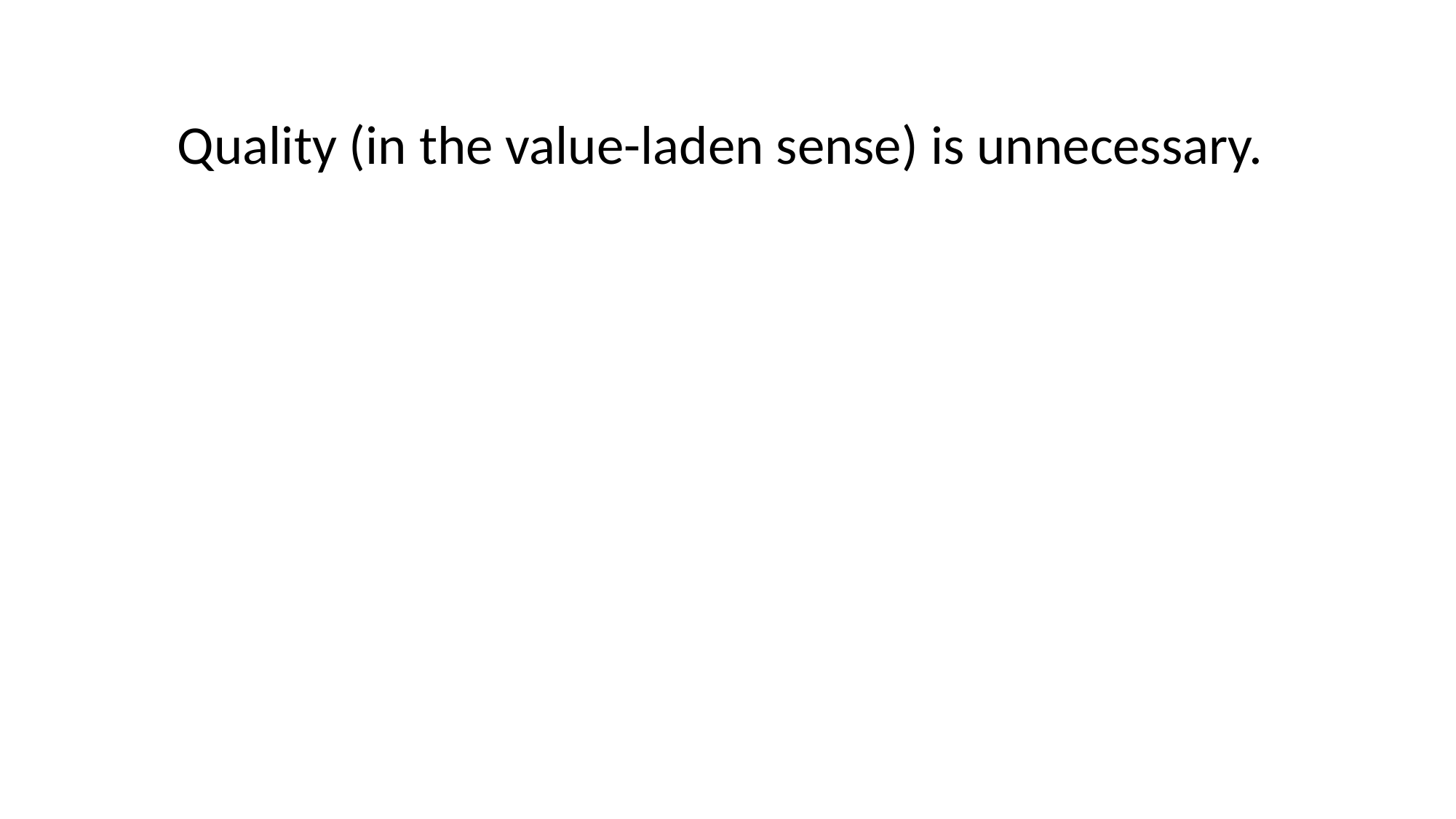

Quality (in the value-laden sense) is unnecessary.